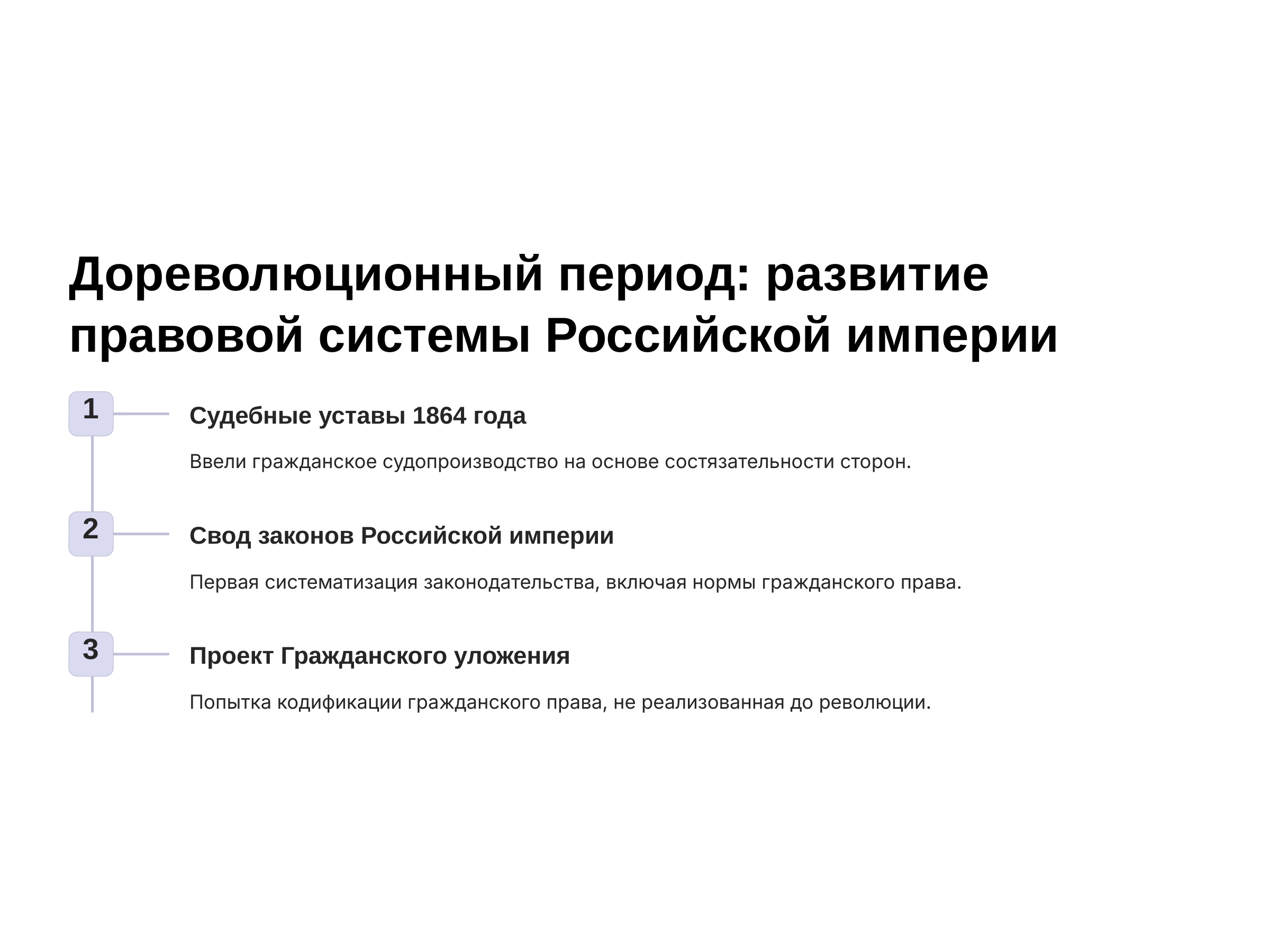

Дореволюционный период: развитие правовой системы Российской империи

1
Судебные уставы 1864 года

Ввели гражданское судопроизводство на основе состязательности сторон.

2
Свод законов Российской империи

Первая систематизация законодательства, включая нормы гражданского права.

3
Проект Гражданского уложения

Попытка кодификации гражданского права, не реализованная до революции.